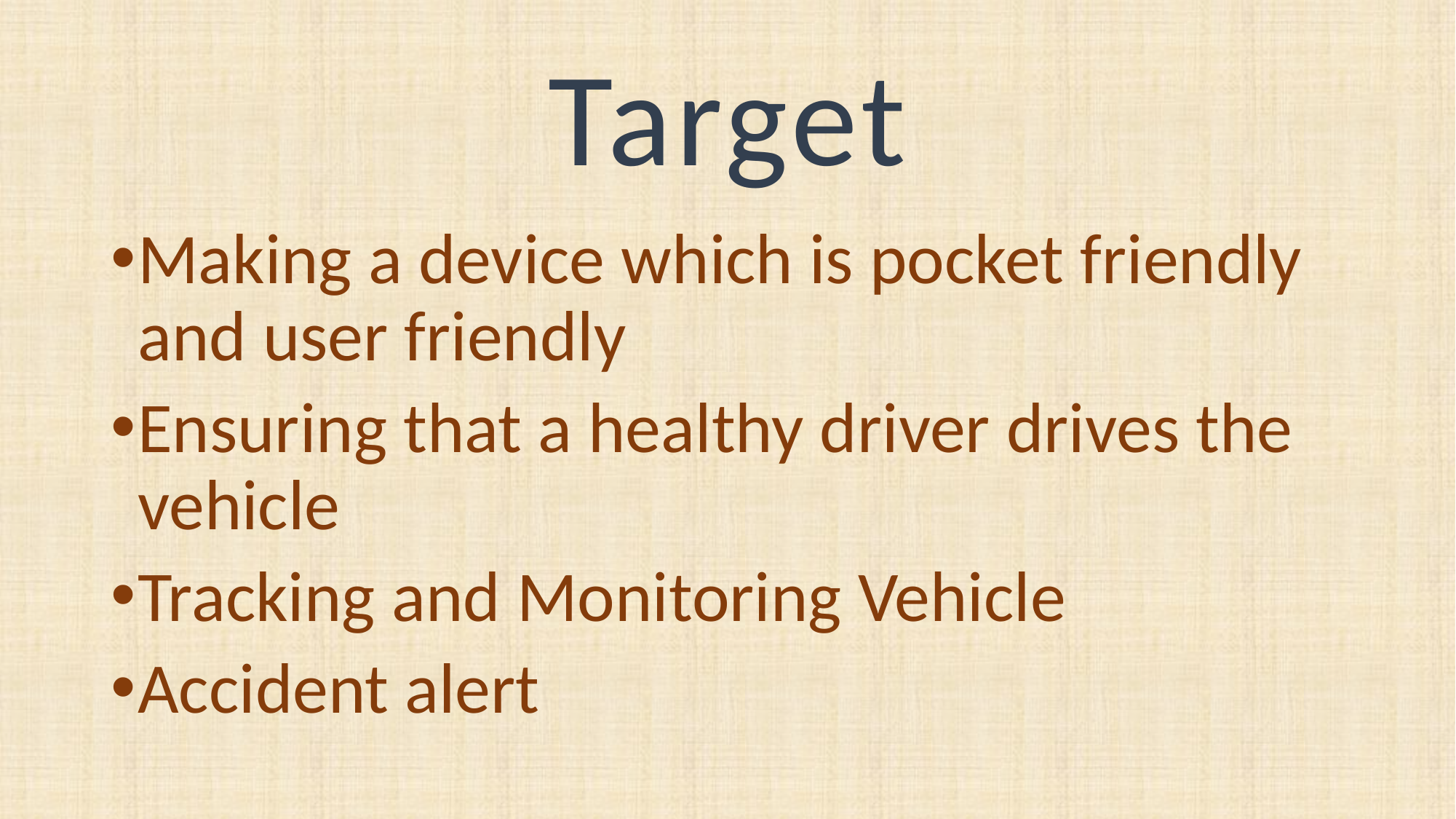

# Target
Making a device which is pocket friendly and user friendly
Ensuring that a healthy driver drives the vehicle
Tracking and Monitoring Vehicle
Accident alert